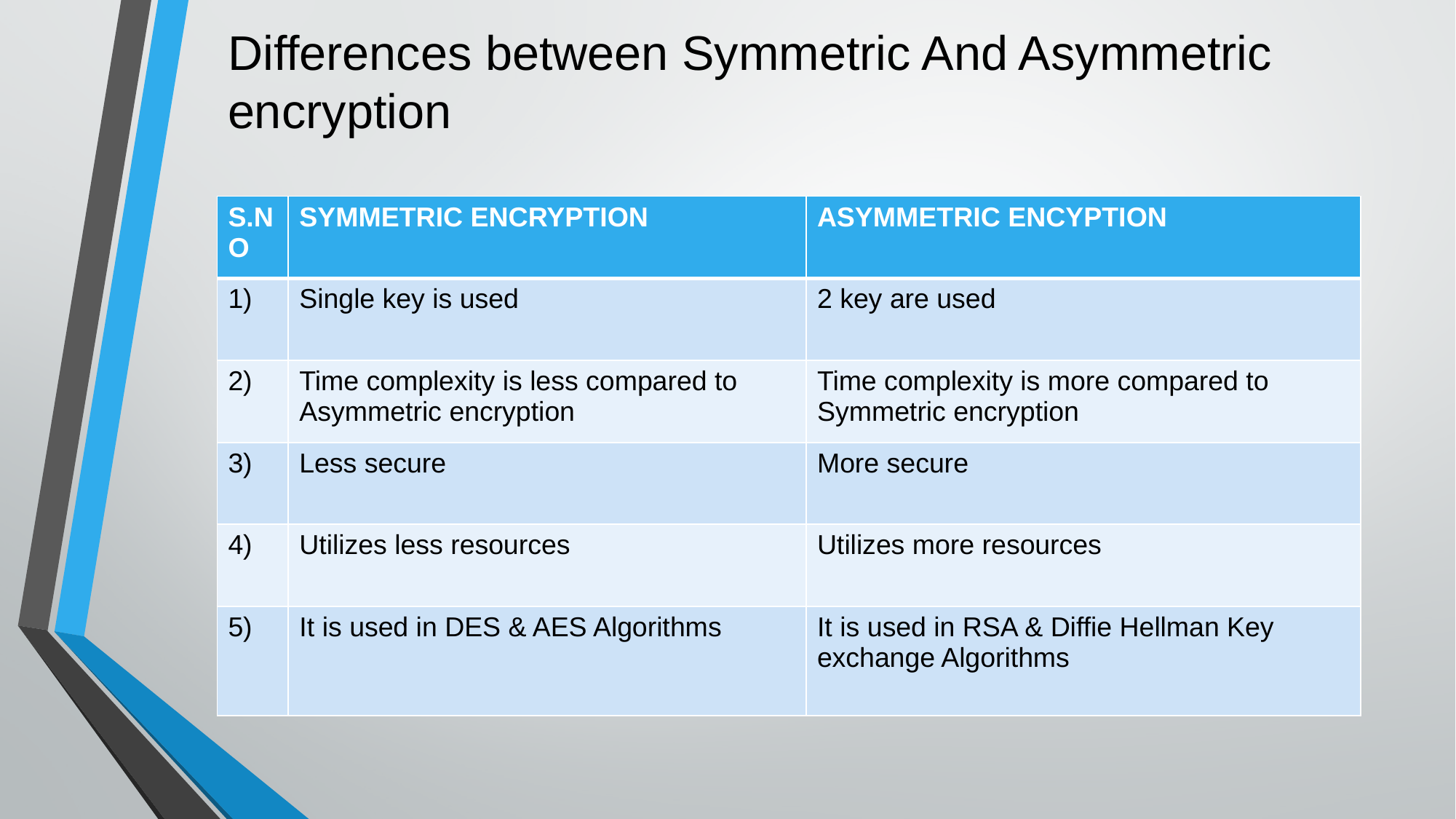

Differences between Symmetric And Asymmetric encryption
| S.NO | SYMMETRIC ENCRYPTION | ASYMMETRIC ENCYPTION |
| --- | --- | --- |
| 1) | Single key is used | 2 key are used |
| 2) | Time complexity is less compared to Asymmetric encryption | Time complexity is more compared to Symmetric encryption |
| 3) | Less secure | More secure |
| 4) | Utilizes less resources | Utilizes more resources |
| 5) | It is used in DES & AES Algorithms | It is used in RSA & Diffie Hellman Key exchange Algorithms |